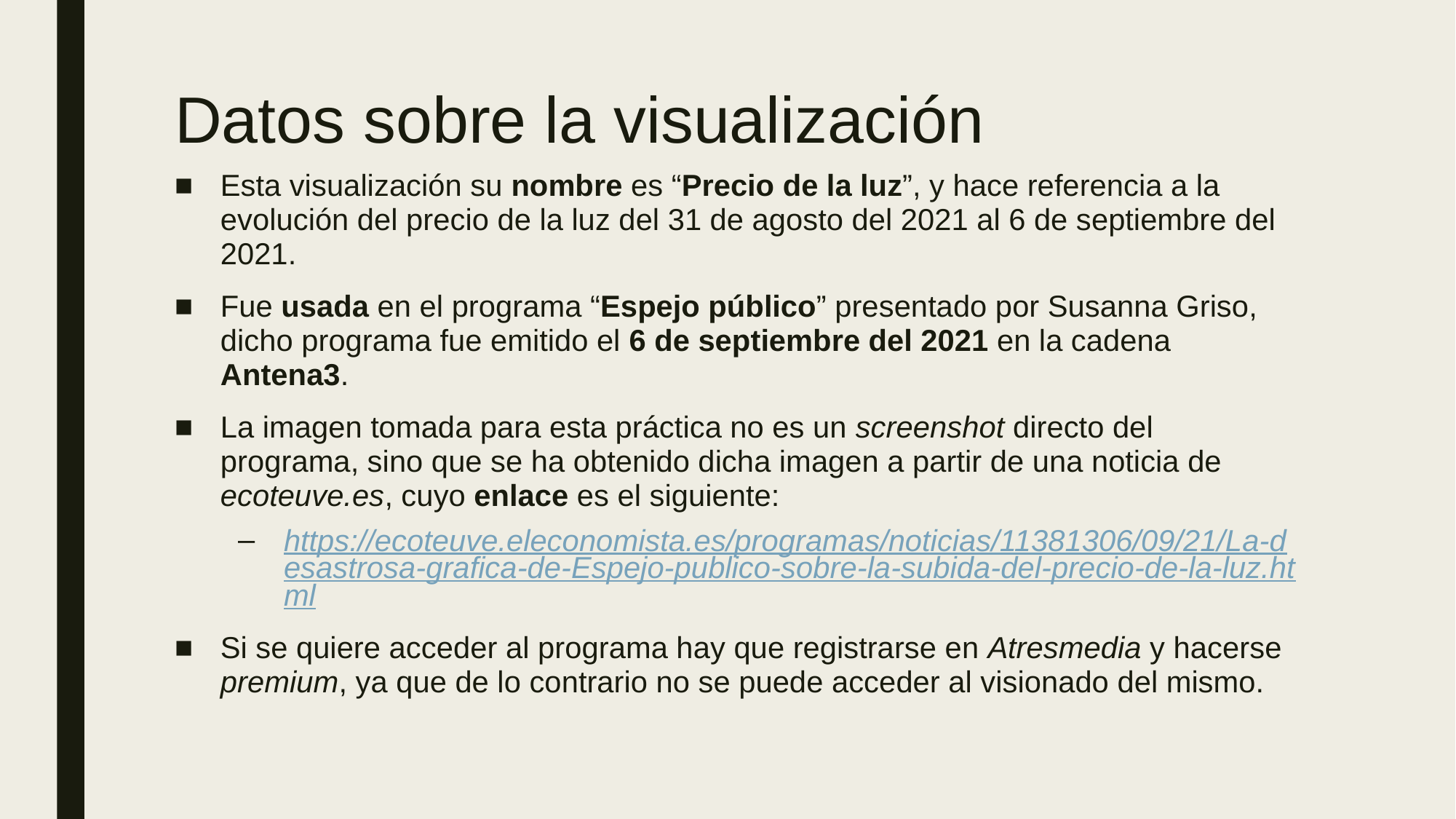

# Datos sobre la visualización
Esta visualización su nombre es “Precio de la luz”, y hace referencia a la evolución del precio de la luz del 31 de agosto del 2021 al 6 de septiembre del 2021.
Fue usada en el programa “Espejo público” presentado por Susanna Griso, dicho programa fue emitido el 6 de septiembre del 2021 en la cadena Antena3.
La imagen tomada para esta práctica no es un screenshot directo del programa, sino que se ha obtenido dicha imagen a partir de una noticia de ecoteuve.es, cuyo enlace es el siguiente:
https://ecoteuve.eleconomista.es/programas/noticias/11381306/09/21/La-desastrosa-grafica-de-Espejo-publico-sobre-la-subida-del-precio-de-la-luz.html
Si se quiere acceder al programa hay que registrarse en Atresmedia y hacerse premium, ya que de lo contrario no se puede acceder al visionado del mismo.